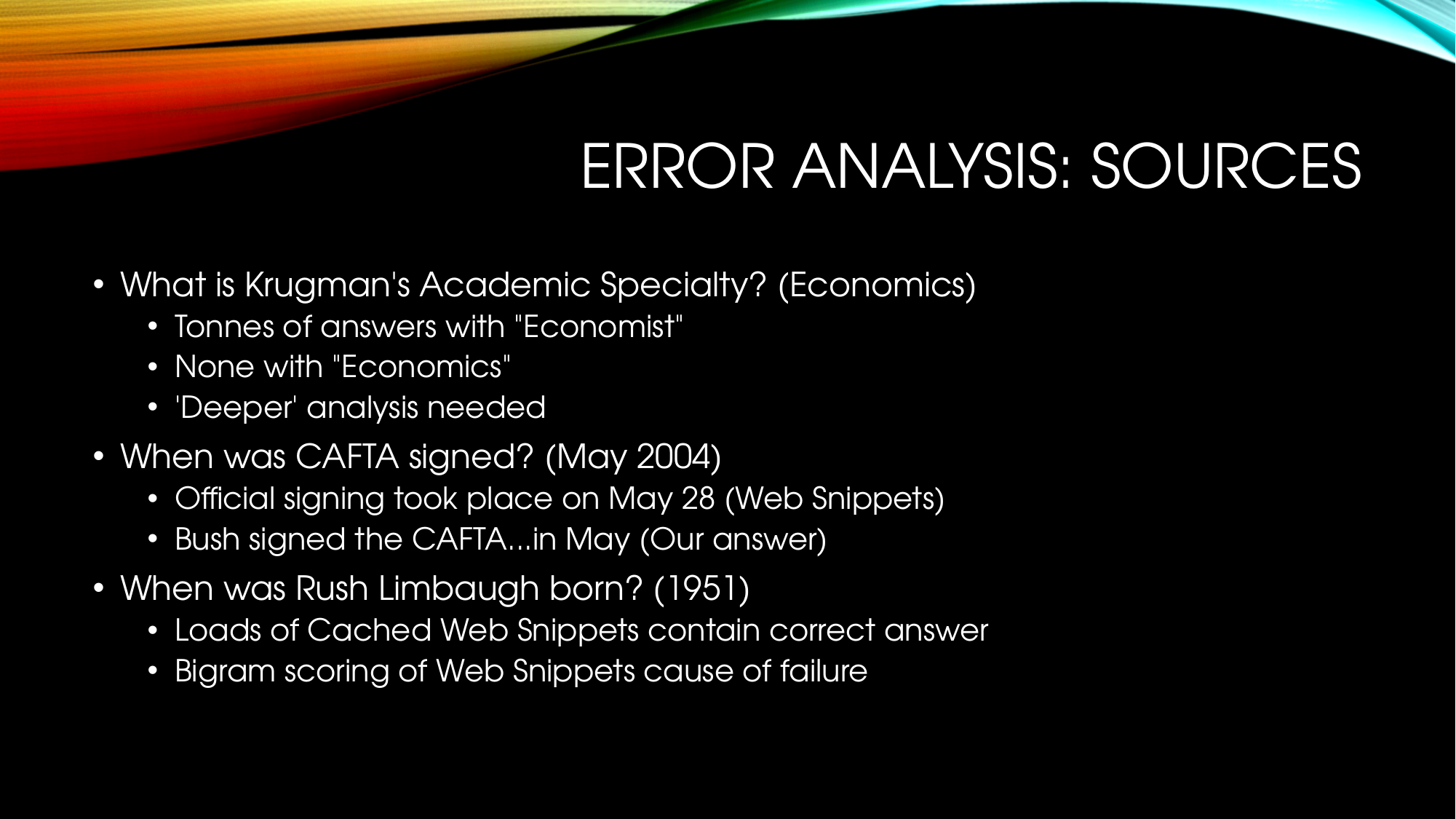

# Error Analysis: Sources
What is Krugman's Academic Specialty? (Economics)
Tonnes of answers with "Economist"
None with "Economics"
'Deeper' analysis needed
When was CAFTA signed? (May 2004)
Official signing took place on May 28 (Web Snippets)
Bush signed the CAFTA...in May (Our answer)
When was Rush Limbaugh born? (1951)
Loads of Cached Web Snippets contain correct answer
Bigram scoring of Web Snippets cause of failure